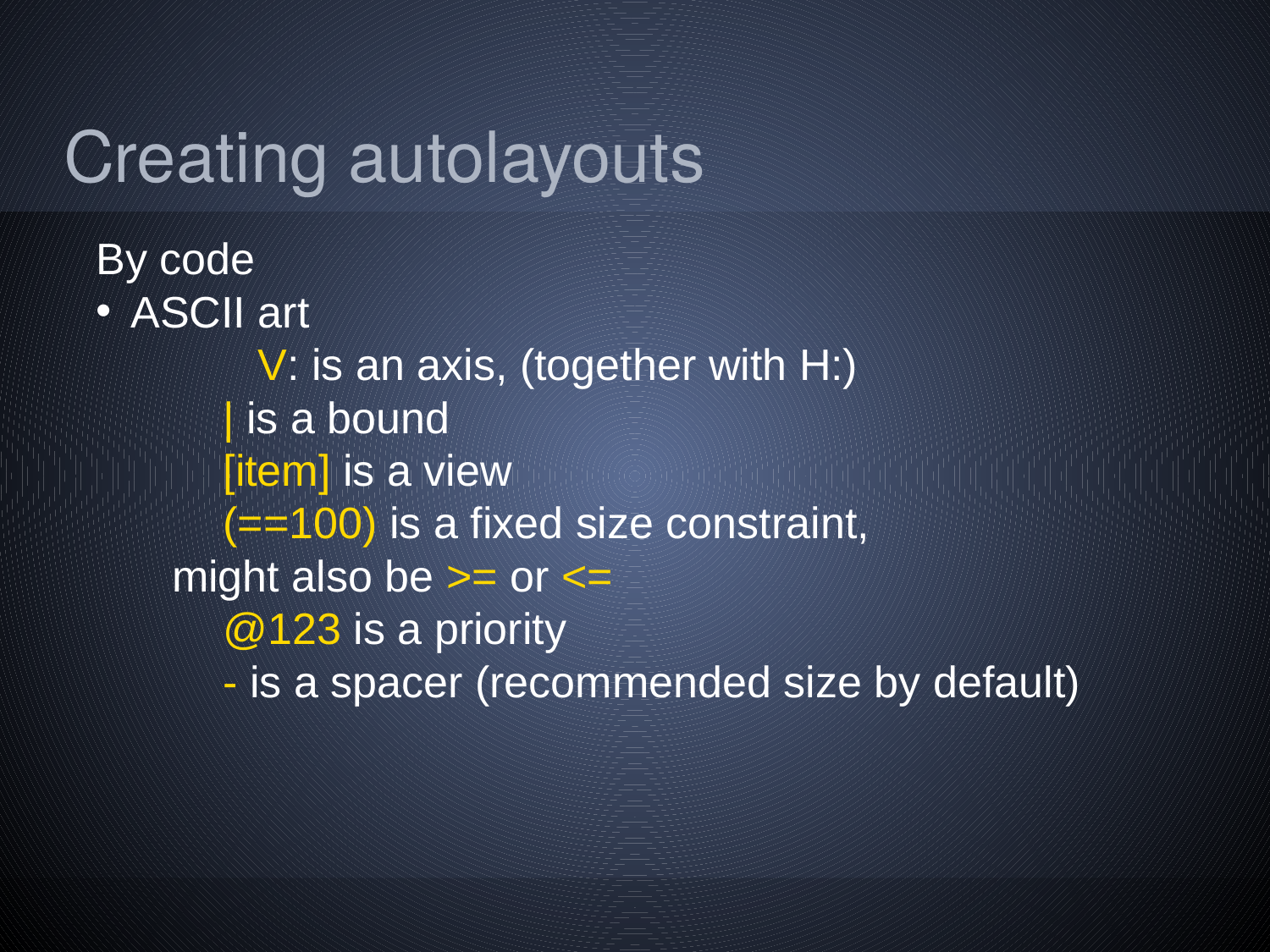

# Creating autolayouts
By code
ASCII art
	V: is an axis, (together with H:)
	| is a bound
	[item] is a view
	(==100) is a fixed size constraint,
 might also be >= or <=
	@123 is a priority
	- is a spacer (recommended size by default)